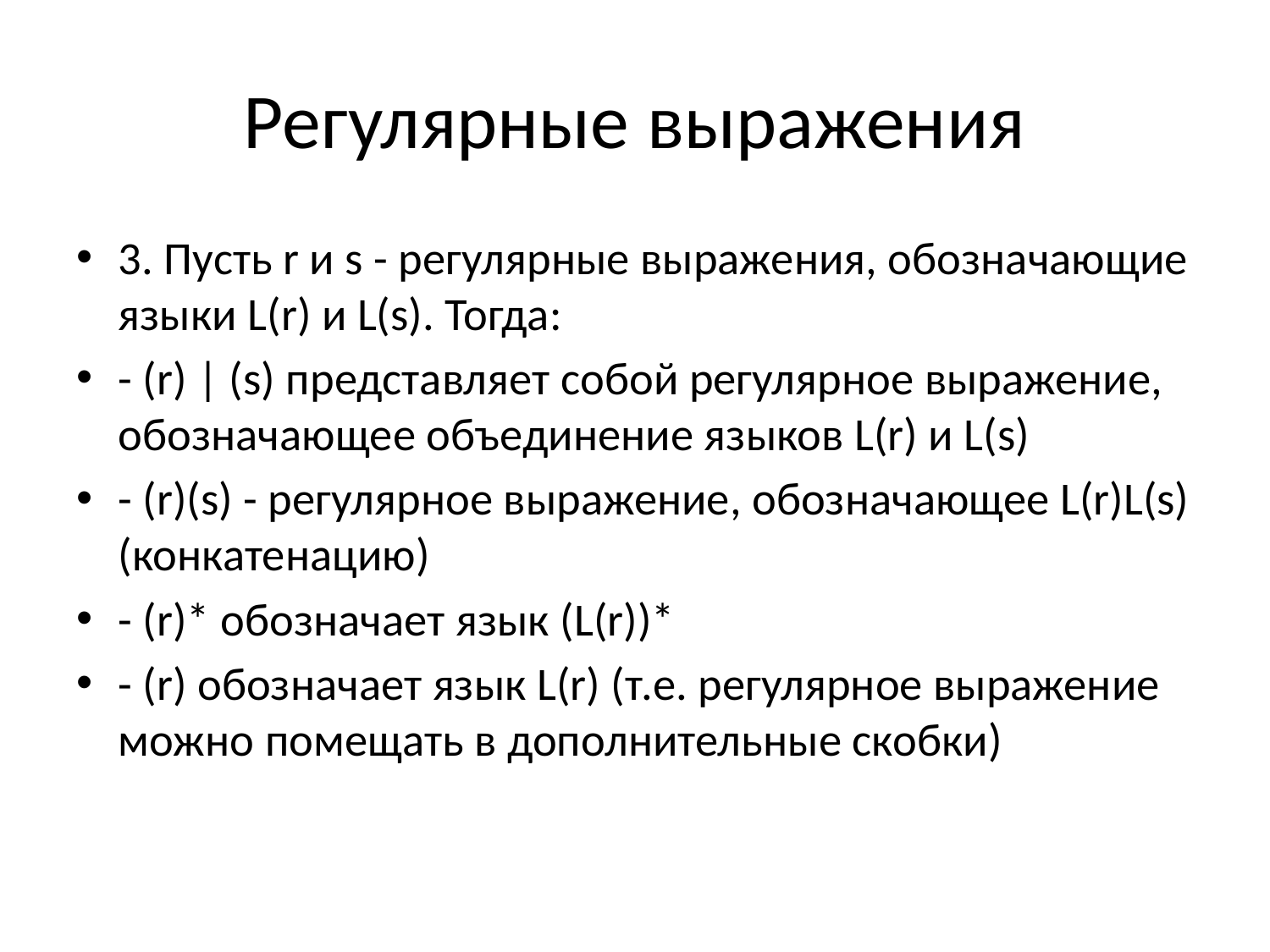

# Регулярные выражения
3. Пусть r и s - регулярные выражения, обозначающие языки L(r) и L(s). Тогда:
- (r) | (s) представляет собой регулярное выражение, обозначающее объединение языков L(r) и L(s)
- (r)(s) - регулярное выражение, обозначающее L(r)L(s) (конкатенацию)
- (r)* обозначает язык (L(r))*
- (r) обозначает язык L(r) (т.е. регулярное выражение можно помещать в дополнительные скобки)